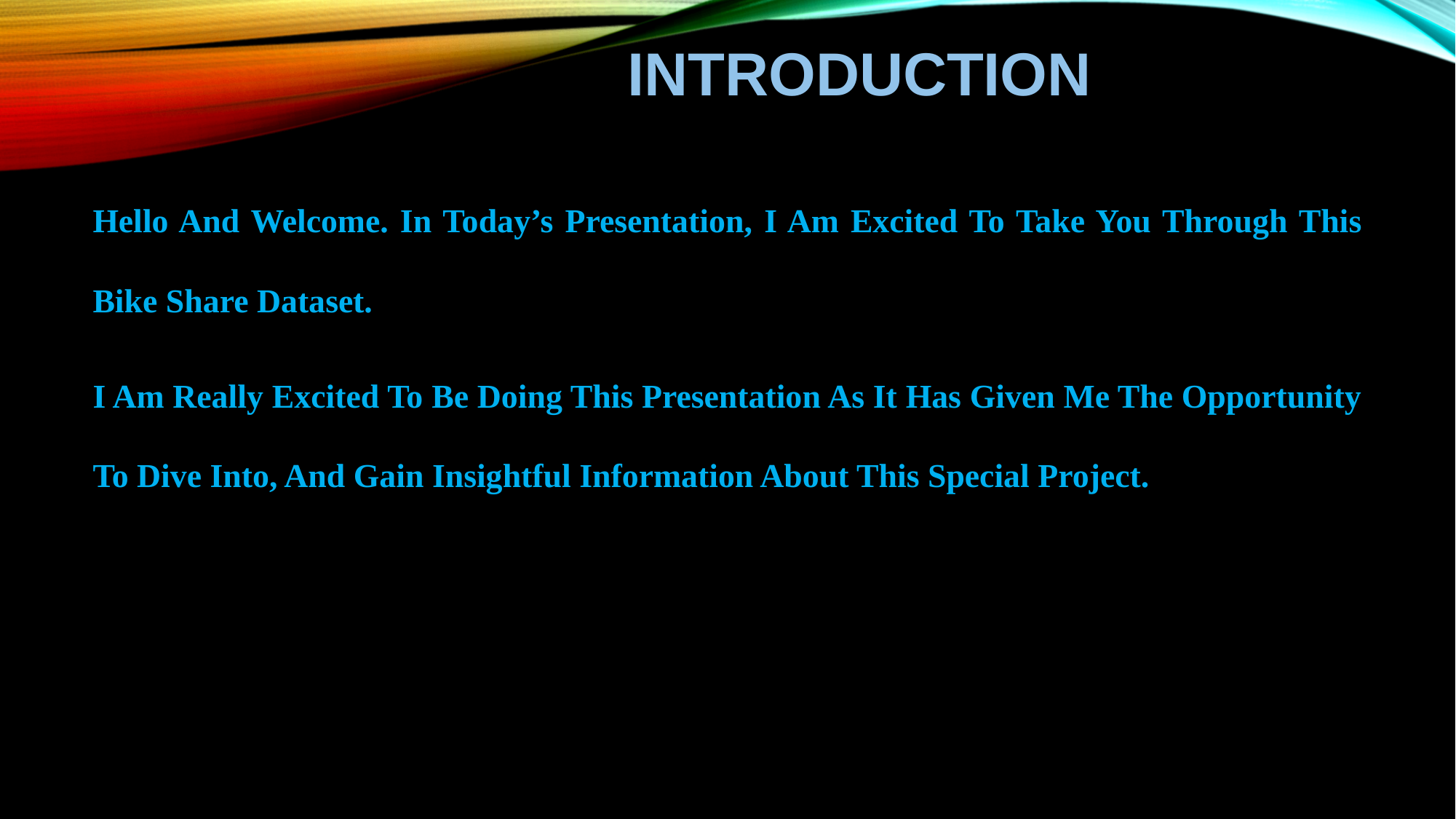

# INTRODUCTION
Hello And Welcome. In Today’s Presentation, I Am Excited To Take You Through This Bike Share Dataset.
I Am Really Excited To Be Doing This Presentation As It Has Given Me The Opportunity To Dive Into, And Gain Insightful Information About This Special Project.